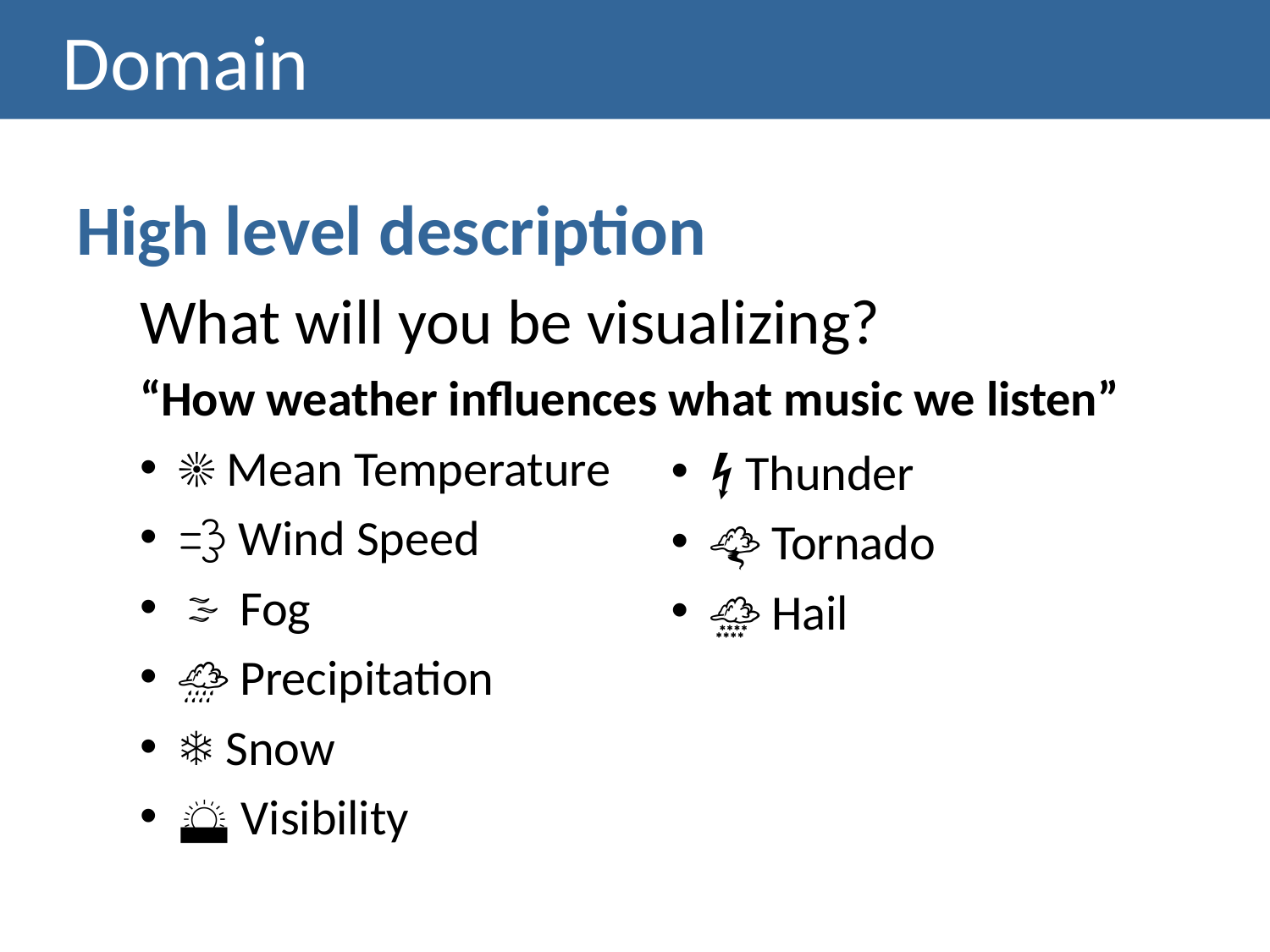

# Domain
High level description
What will you be visualizing?
“How weather influences what music we listen”
☀️ Mean Temperature
💨 Wind Speed
🌫 Fog
🌧 Precipitation
❄️ Snow
🌅 Visibility

⚡️ Thunder
🌪 Tornado
🌨 Hail